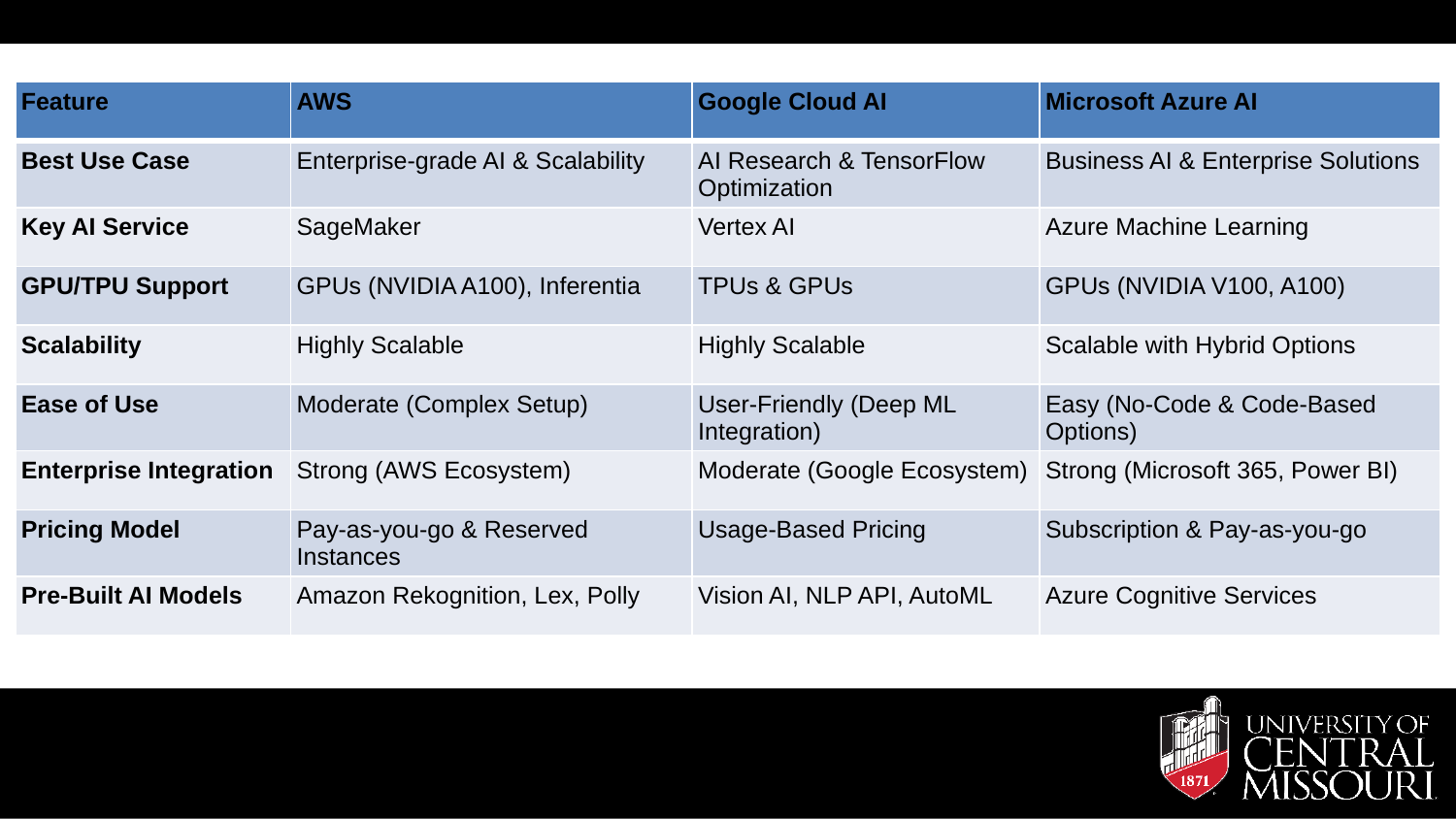

#
| Feature | AWS | Google Cloud AI | Microsoft Azure AI |
| --- | --- | --- | --- |
| Best Use Case | Enterprise-grade AI & Scalability | AI Research & TensorFlow Optimization | Business AI & Enterprise Solutions |
| Key AI Service | SageMaker | Vertex AI | Azure Machine Learning |
| GPU/TPU Support | GPUs (NVIDIA A100), Inferentia | TPUs & GPUs | GPUs (NVIDIA V100, A100) |
| Scalability | Highly Scalable | Highly Scalable | Scalable with Hybrid Options |
| Ease of Use | Moderate (Complex Setup) | User-Friendly (Deep ML Integration) | Easy (No-Code & Code-Based Options) |
| Enterprise Integration | Strong (AWS Ecosystem) | Moderate (Google Ecosystem) | Strong (Microsoft 365, Power BI) |
| Pricing Model | Pay-as-you-go & Reserved Instances | Usage-Based Pricing | Subscription & Pay-as-you-go |
| Pre-Built AI Models | Amazon Rekognition, Lex, Polly | Vision AI, NLP API, AutoML | Azure Cognitive Services |